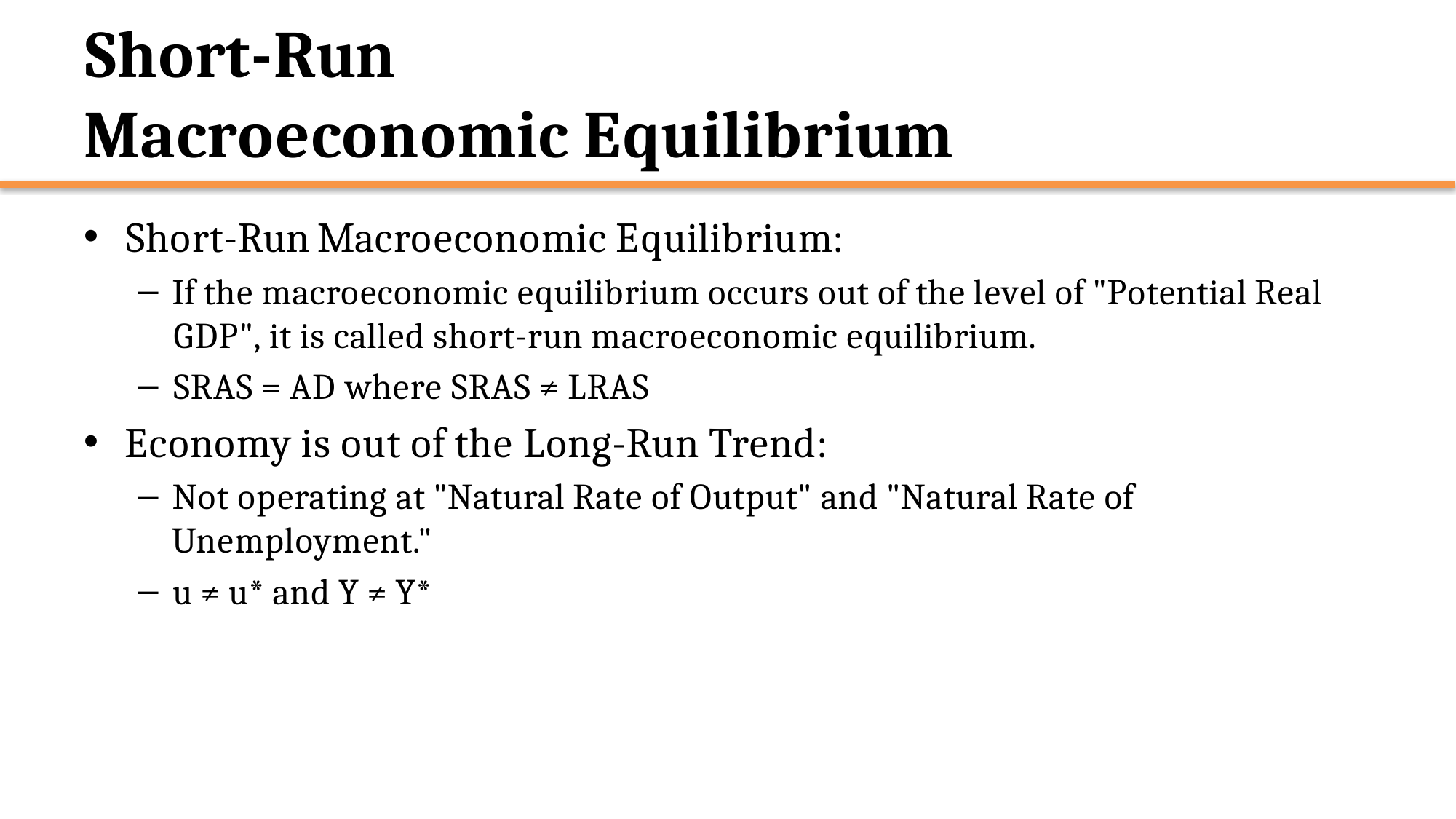

# Short-Run Macroeconomic Equilibrium
Short-Run Macroeconomic Equilibrium:
If the macroeconomic equilibrium occurs out of the level of "Potential Real GDP", it is called short-run macroeconomic equilibrium.
SRAS = AD where SRAS ≠ LRAS
Economy is out of the Long-Run Trend:
Not operating at "Natural Rate of Output" and "Natural Rate of Unemployment."
u ≠ u* and Y ≠ Y*